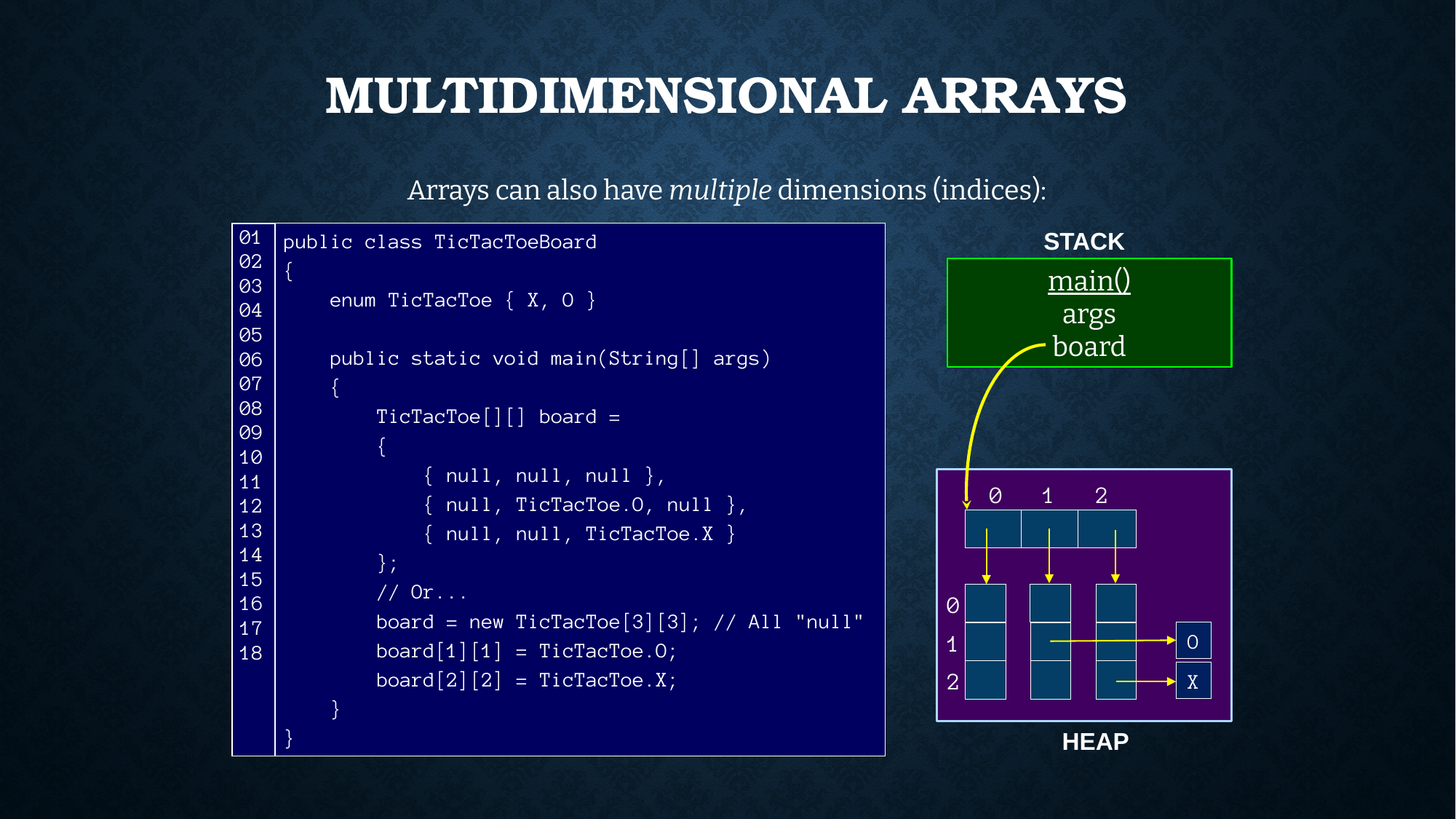

# Multidimensional Arrays
Arrays can also have multiple dimensions (indices):
STACK
| 01 02 03 04 05 06 07 08 09 10 11 12 13 14 15 16 17 18 |
| --- |
public class TicTacToeBoard
{
    enum TicTacToe { X, O }

    public static void main(String[] args)
    {
        TicTacToe[][] board =
        {
            { null, null, null },
            { null, TicTacToe.O, null },
            { null, null, TicTacToe.X }
        };
        // Or...
        board = new TicTacToe[3][3]; // All "null"
        board[1][1] = TicTacToe.O;
        board[2][2] = TicTacToe.X;
    }
}
main()
args
board

0   1   2

0
1
2

O

X
HEAP